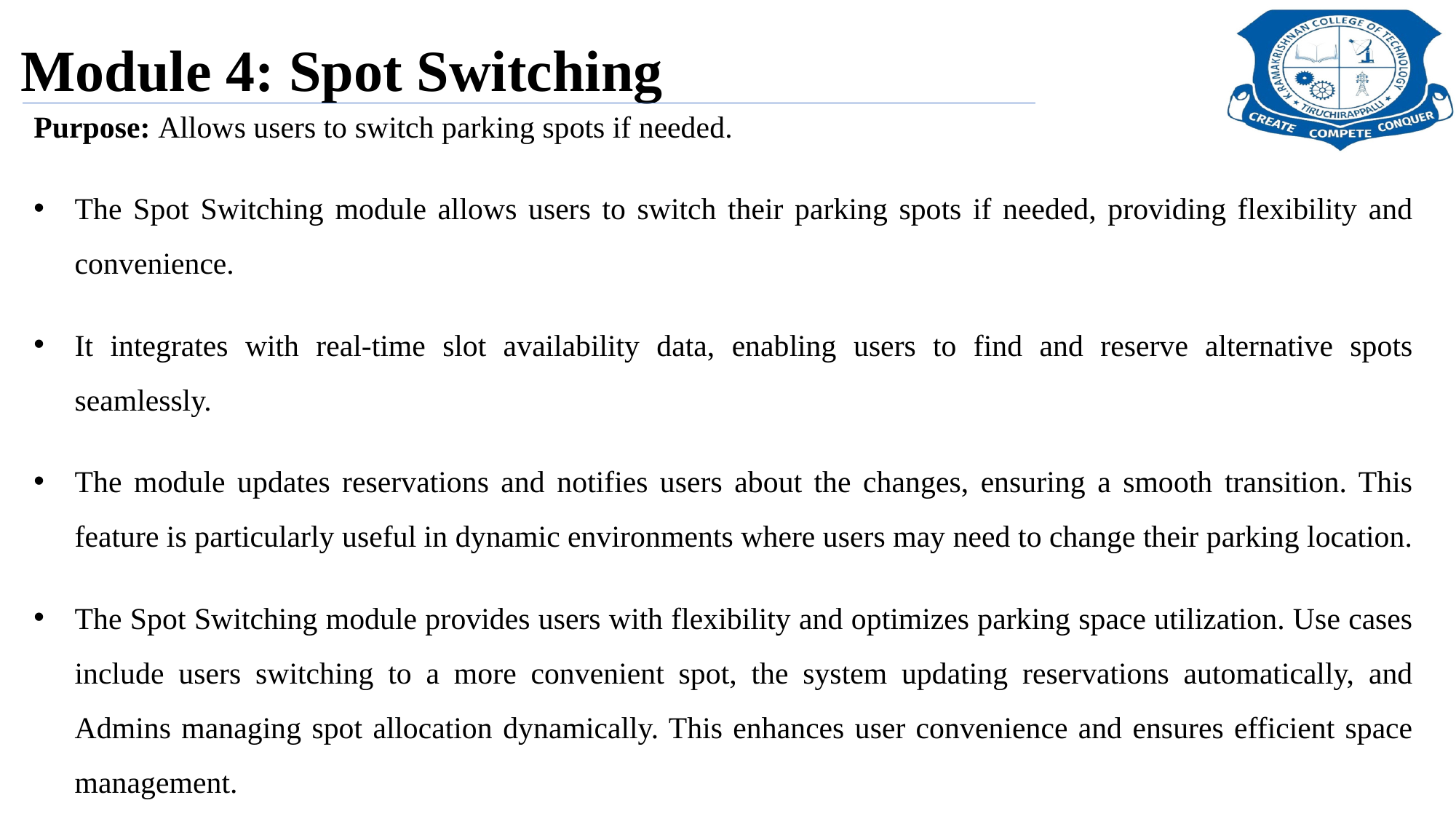

# Module 4: Spot Switching
Purpose: Allows users to switch parking spots if needed.
The Spot Switching module allows users to switch their parking spots if needed, providing flexibility and convenience.
It integrates with real-time slot availability data, enabling users to find and reserve alternative spots seamlessly.
The module updates reservations and notifies users about the changes, ensuring a smooth transition. This feature is particularly useful in dynamic environments where users may need to change their parking location.
The Spot Switching module provides users with flexibility and optimizes parking space utilization. Use cases include users switching to a more convenient spot, the system updating reservations automatically, and Admins managing spot allocation dynamically. This enhances user convenience and ensures efficient space management.